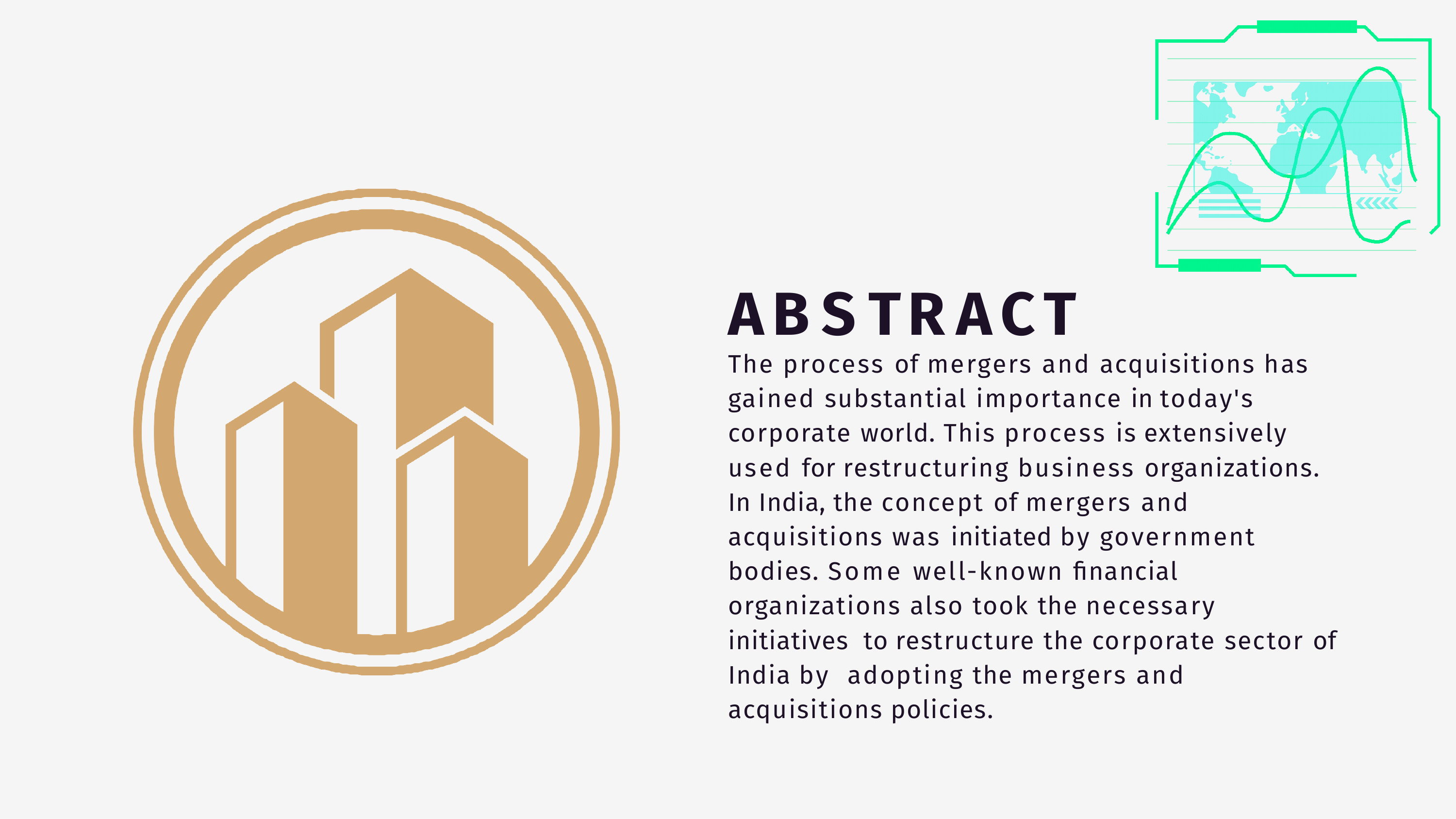

# ABSTRACT
The process of mergers and acquisitions has  gained substantial importance in today's  corporate world. This process is extensively  used for restructuring business organizations.  In India, the concept of mergers and  acquisitions was initiated by government  bodies. Some well-known financial  organizations also took the necessary initiatives  to restructure the corporate sector of India by  adopting the mergers and acquisitions policies.